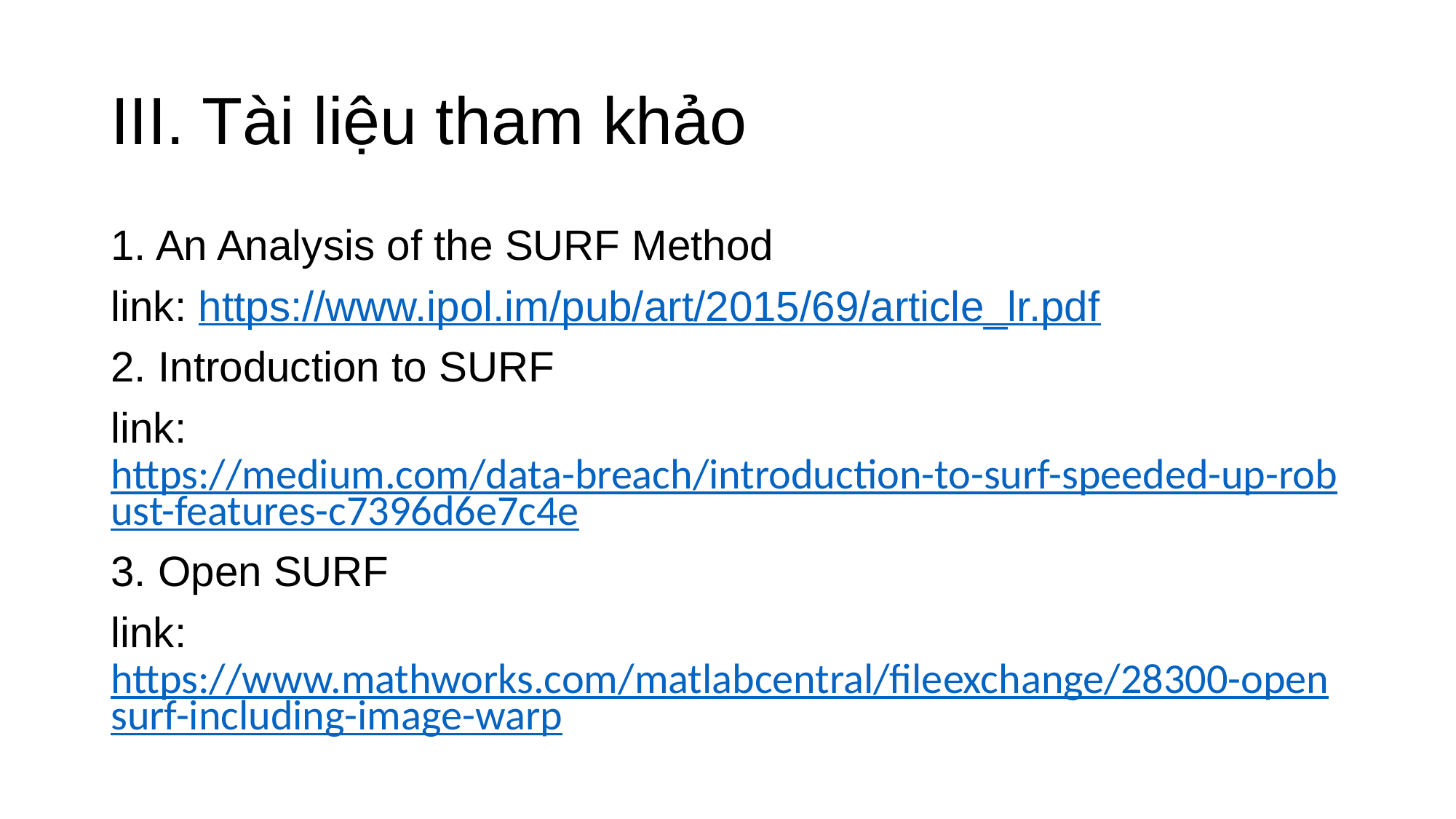

# III. Tài liệu tham khảo
1. An Analysis of the SURF Method
link: https://www.ipol.im/pub/art/2015/69/article_lr.pdf
2. Introduction to SURF
link: https://medium.com/data-breach/introduction-to-surf-speeded-up-robust-features-c7396d6e7c4e
3. Open SURF
link: https://www.mathworks.com/matlabcentral/fileexchange/28300-opensurf-including-image-warp